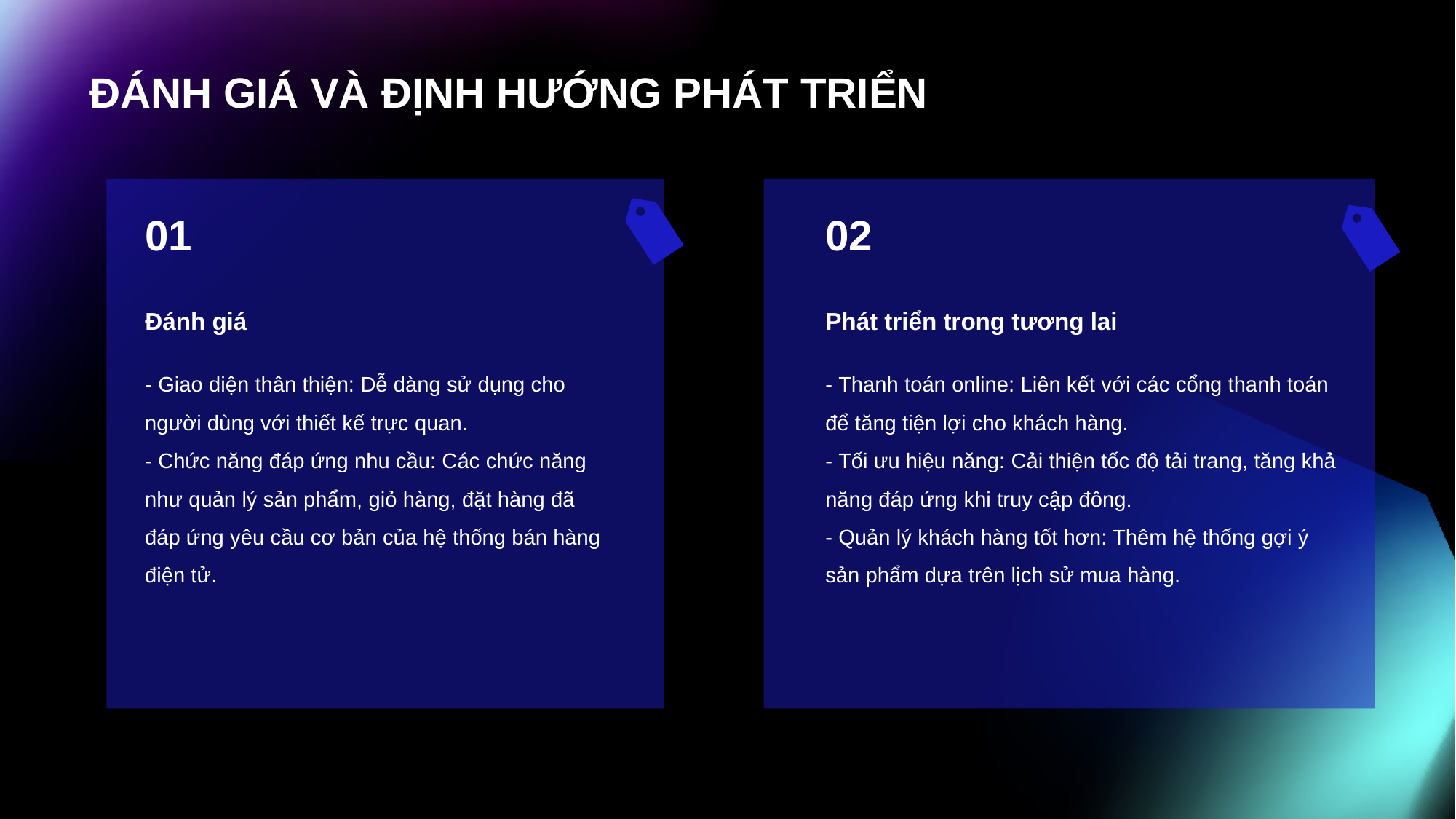

# ĐÁNH GIÁ VÀ ĐỊNH HƯỚNG PHÁT TRIỂN

01
02

Đánh giá
Phát triển trong tương lai
- Giao diện thân thiện: Dễ dàng sử dụng cho người dùng với thiết kế trực quan.
- Chức năng đáp ứng nhu cầu: Các chức năng như quản lý sản phẩm, giỏ hàng, đặt hàng đã đáp ứng yêu cầu cơ bản của hệ thống bán hàng điện tử.
- Thanh toán online: Liên kết với các cổng thanh toán để tăng tiện lợi cho khách hàng.
- Tối ưu hiệu năng: Cải thiện tốc độ tải trang, tăng khả năng đáp ứng khi truy cập đông.
- Quản lý khách hàng tốt hơn: Thêm hệ thống gợi ý sản phẩm dựa trên lịch sử mua hàng.